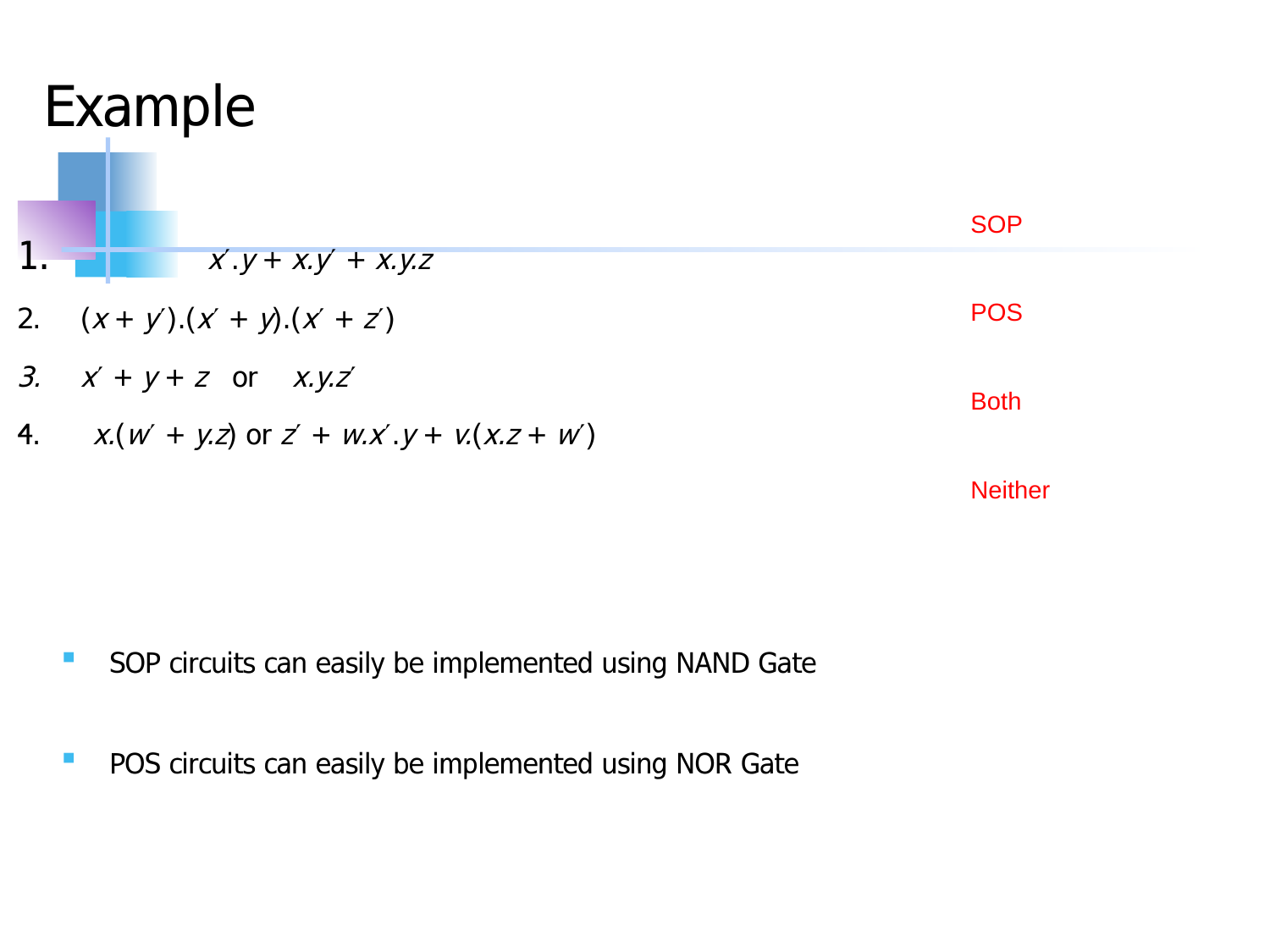

# Example

SOP

POS

Both

Neither
	x′.y + x.y′ + x.y.z
(x + y′).(x′ + y).(x′ + z′)
x′ + y + z   or    x.y.z′
4.      x.(w′ + y.z) or z′ + w.x′.y + v.(x.z + w′)

SOP circuits can easily be implemented using NAND Gate

POS circuits can easily be implemented using NOR Gate